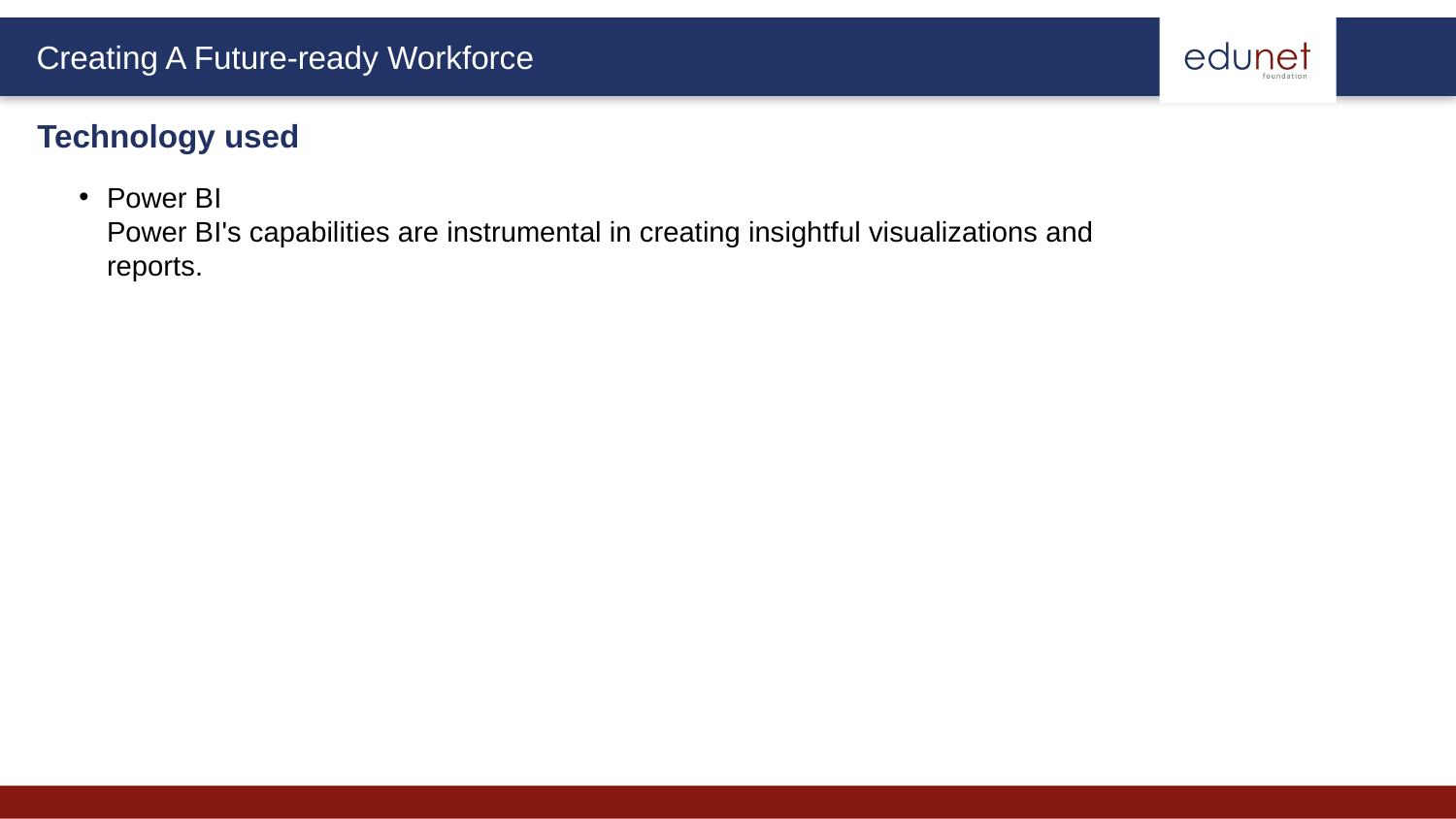

Technology used
Power BI
Power BI's capabilities are instrumental in creating insightful visualizations and reports.